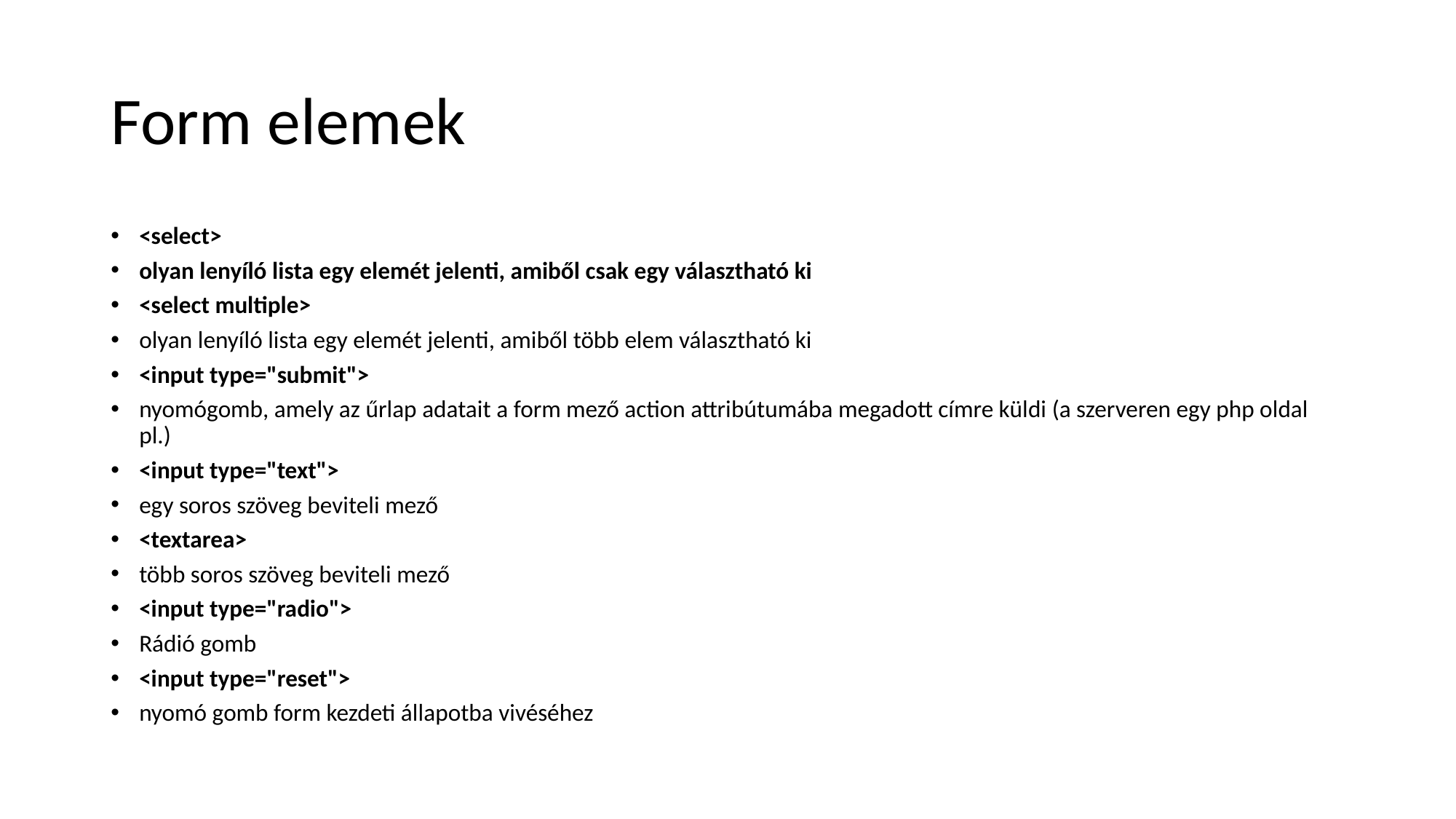

# Form elemek
<select>
olyan lenyíló lista egy elemét jelenti, amiből csak egy választható ki
<select multiple>
olyan lenyíló lista egy elemét jelenti, amiből több elem választható ki
<input type="submit">
nyomógomb, amely az űrlap adatait a form mező action attribútumába megadott címre küldi (a szerveren egy php oldal pl.)
<input type="text">
egy soros szöveg beviteli mező
<textarea>
több soros szöveg beviteli mező
<input type="radio">
Rádió gomb
<input type="reset">
nyomó gomb form kezdeti állapotba vivéséhez